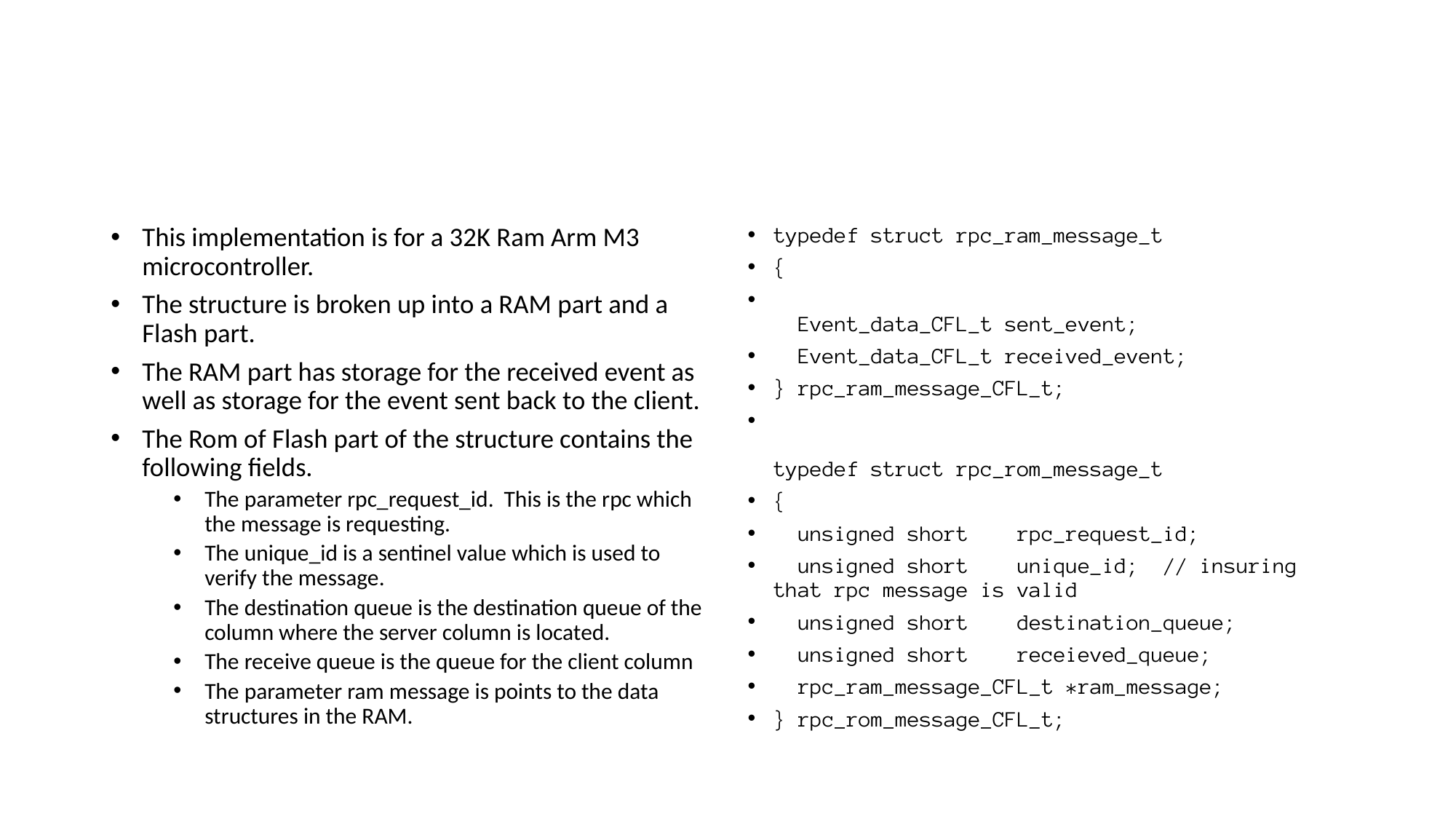

#
This implementation is for a 32K Ram Arm M3 microcontroller.
The structure is broken up into a RAM part and a Flash part.
The RAM part has storage for the received event as well as storage for the event sent back to the client.
The Rom of Flash part of the structure contains the following fields.
The parameter rpc_request_id.  This is the rpc which the message is requesting.
The unique_id is a sentinel value which is used to verify the message.
The destination queue is the destination queue of the column where the server column is located.
The receive queue is the queue for the client column
The parameter ram message is points to the data structures in the RAM.
typedef struct rpc_ram_message_t
{
  Event_data_CFL_t sent_event;
  Event_data_CFL_t received_event;
} rpc_ram_message_CFL_t;
typedef struct rpc_rom_message_t
{
  unsigned short    rpc_request_id;
  unsigned short    unique_id;  // insuring that rpc message is valid
  unsigned short    destination_queue;
  unsigned short    receieved_queue;
  rpc_ram_message_CFL_t *ram_message;
} rpc_rom_message_CFL_t;